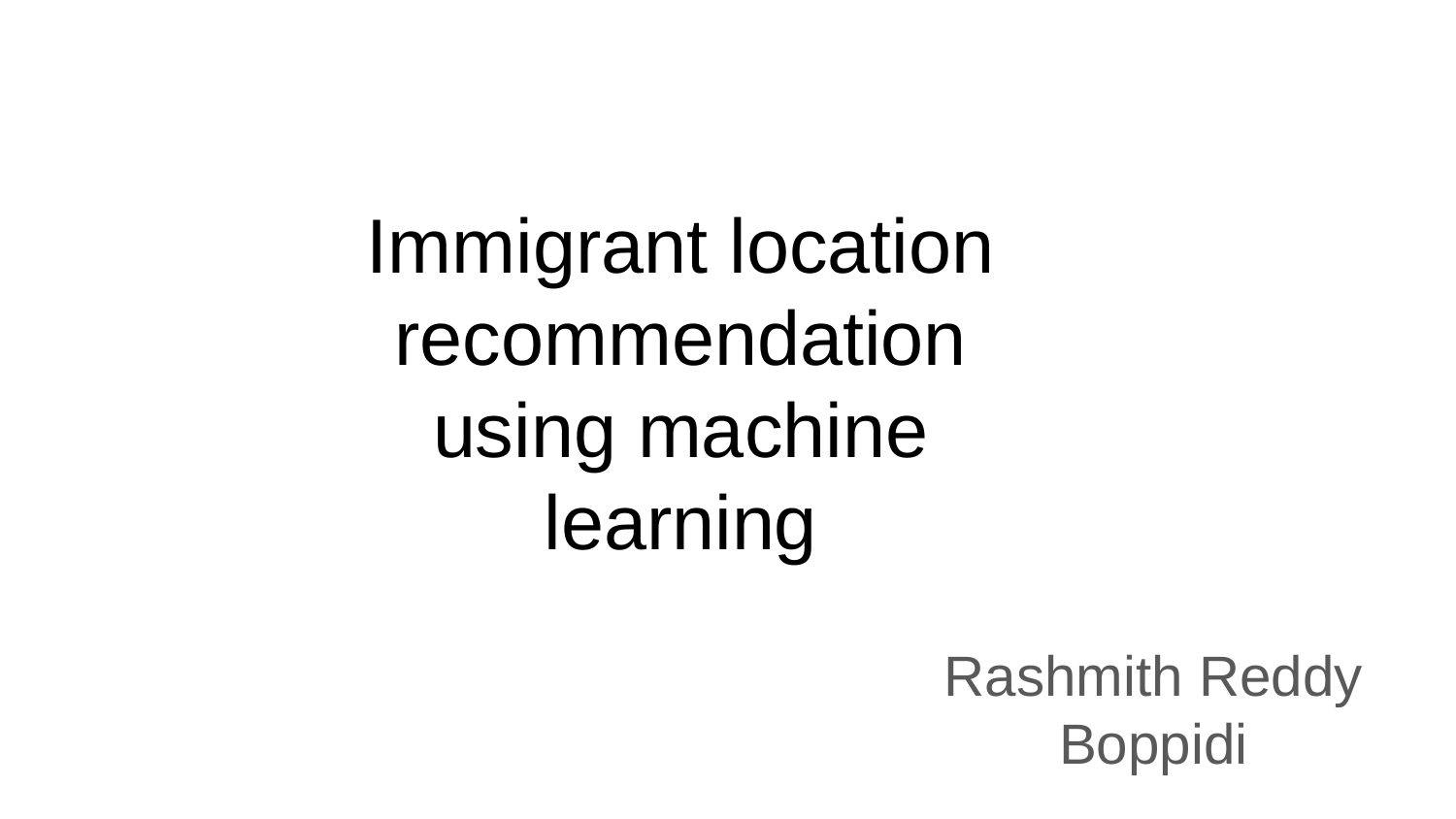

# Immigrant location recommendation using machine learning
Rashmith Reddy Boppidi